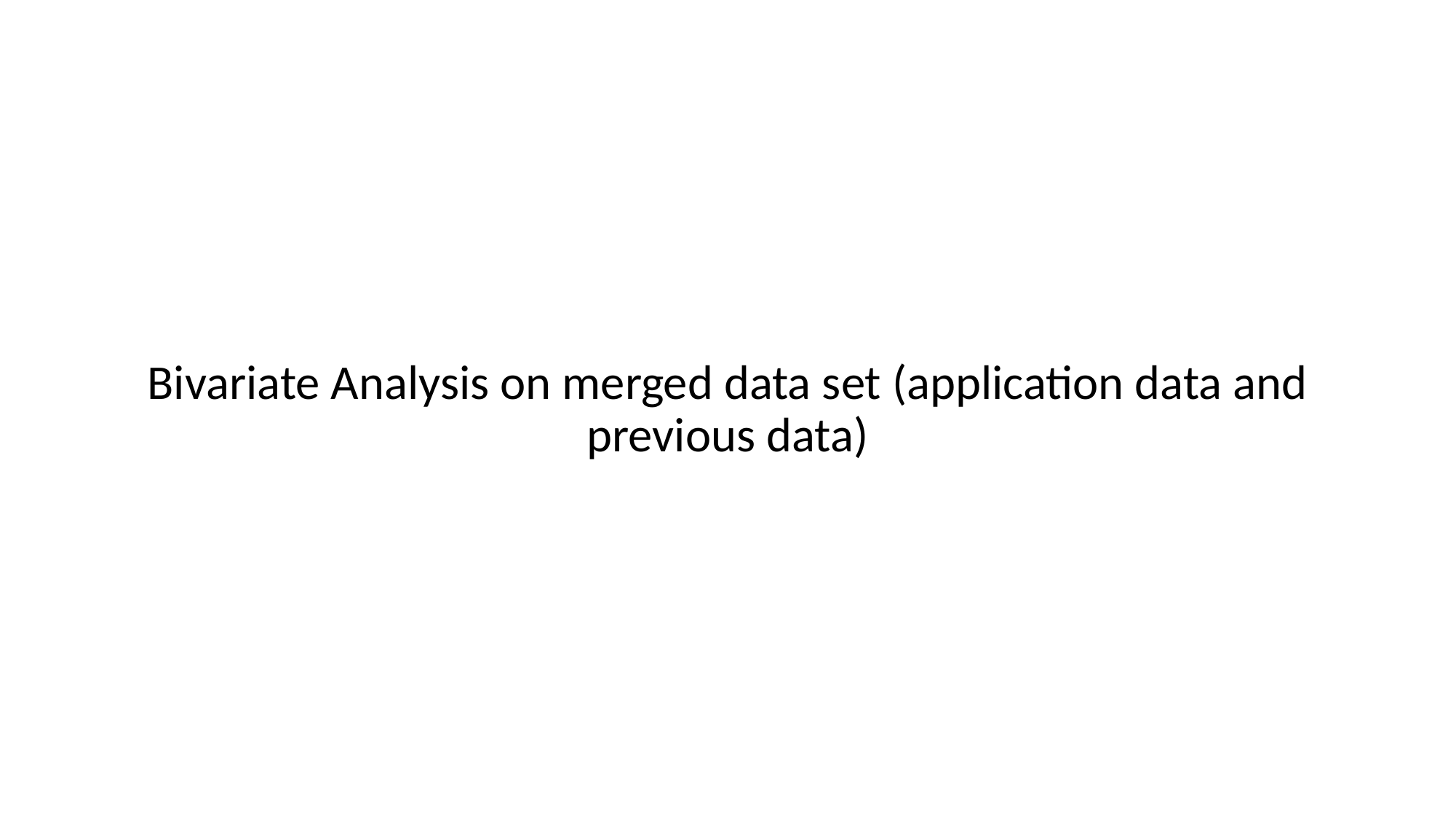

# Bivariate Analysis on merged data set (application data and previous data)